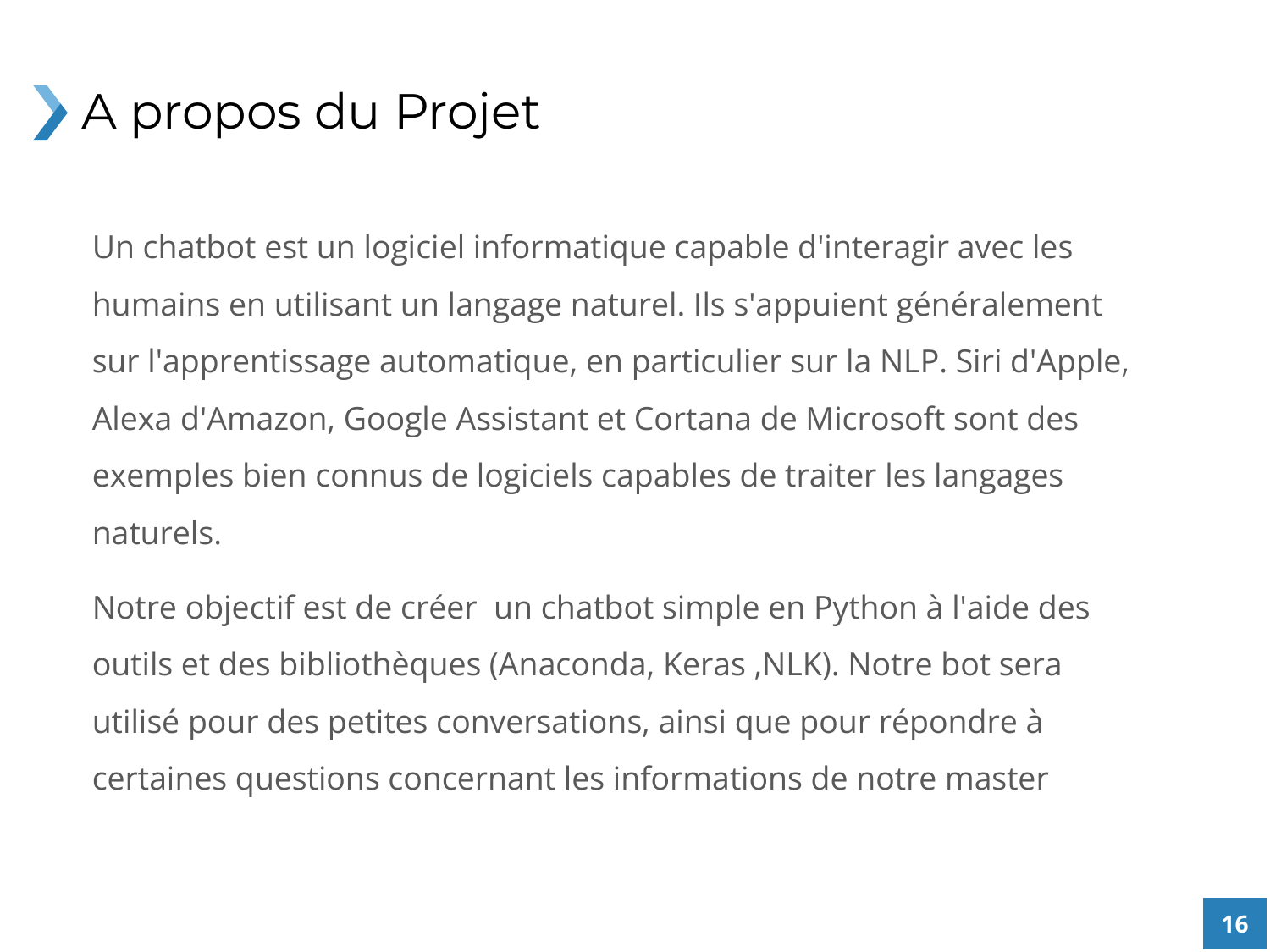

# A propos du Projet
Un chatbot est un logiciel informatique capable d'interagir avec les humains en utilisant un langage naturel. Ils s'appuient généralement sur l'apprentissage automatique, en particulier sur la NLP. Siri d'Apple, Alexa d'Amazon, Google Assistant et Cortana de Microsoft sont des exemples bien connus de logiciels capables de traiter les langages naturels.
Notre objectif est de créer  un chatbot simple en Python à l'aide des outils et des bibliothèques (Anaconda, Keras ,NLK). Notre bot sera utilisé pour des petites conversations, ainsi que pour répondre à certaines questions concernant les informations de notre master
16